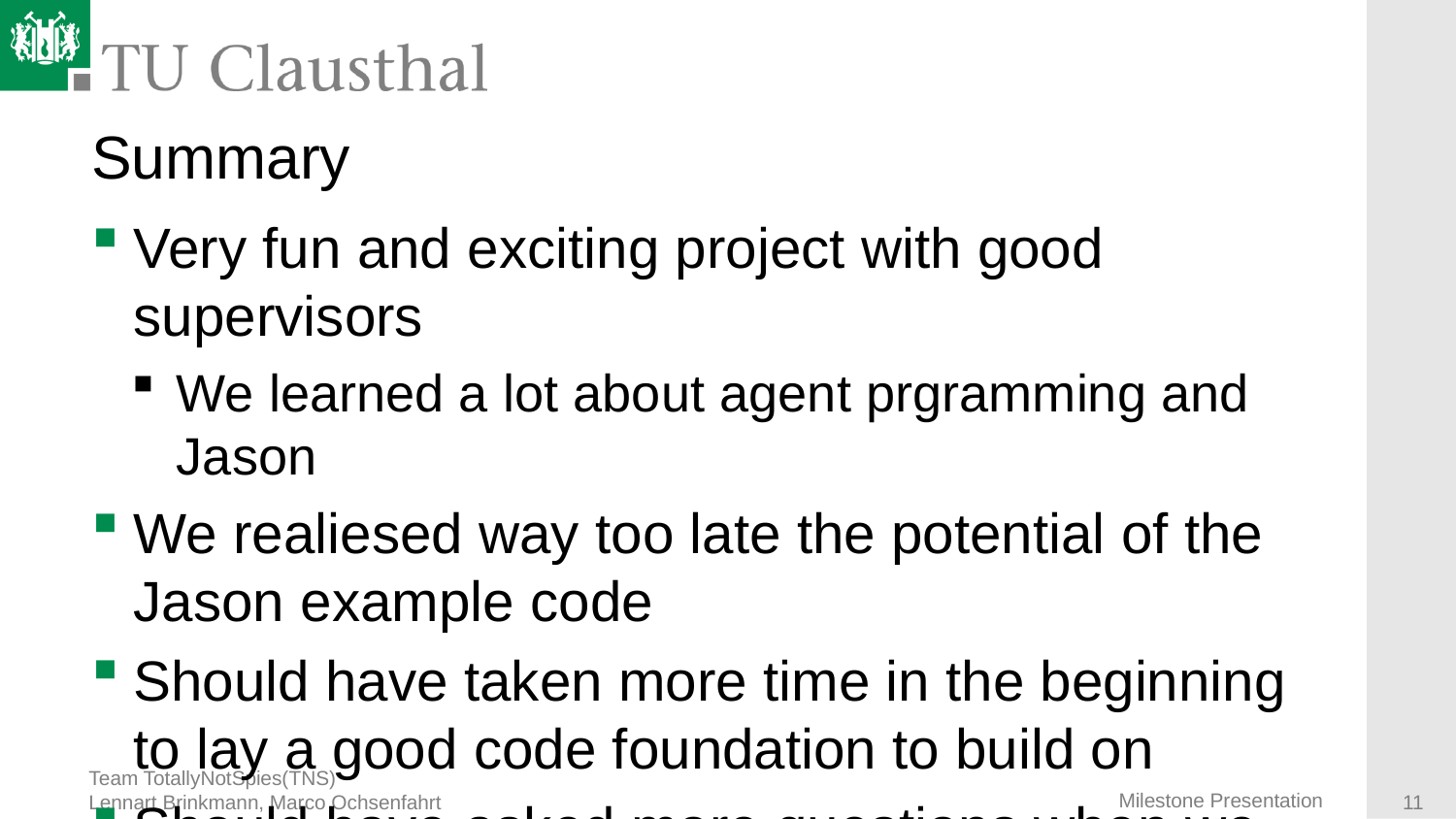

# Summary
Very fun and exciting project with good supervisors
We learned a lot about agent prgramming and Jason
We realiesed way too late the potential of the Jason example code
Should have taken more time in the beginning to lay a good code foundation to build on
Should have asked more questions when we got stuck